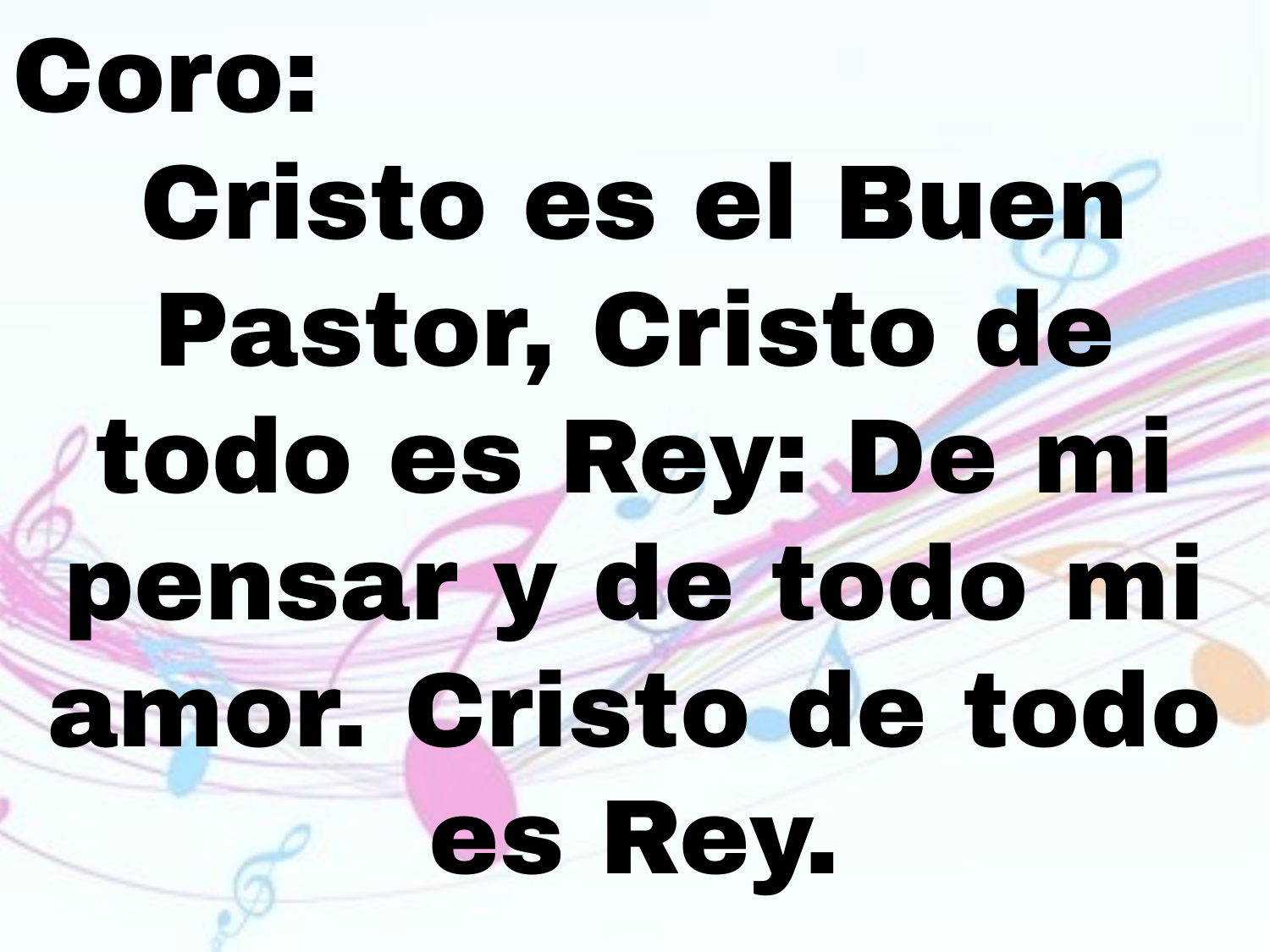

Coro:
Cristo es el Buen Pastor, Cristo de todo es Rey: De mi pensar y de todo mi amor. Cristo de todo es Rey.